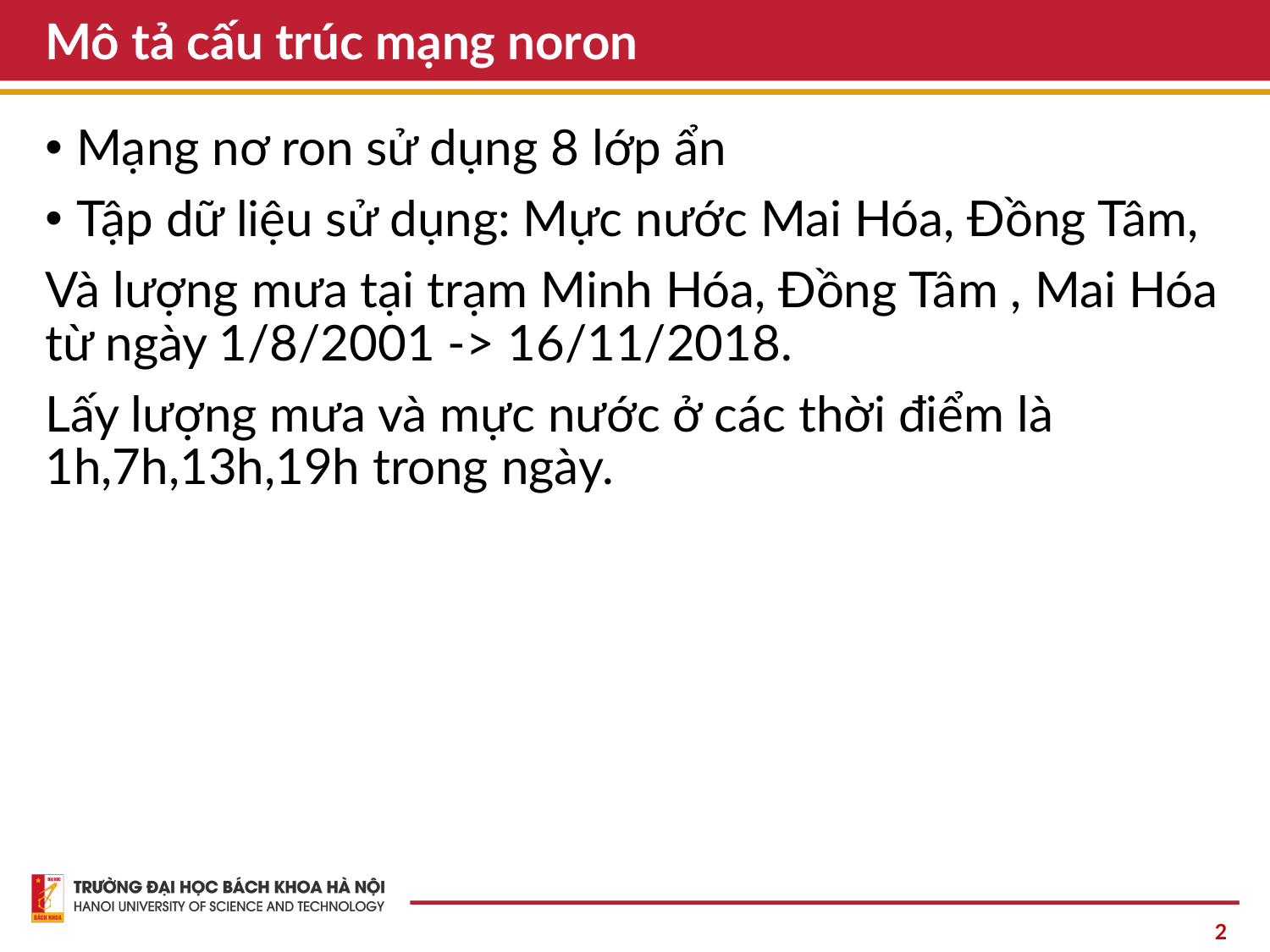

# Mô tả cấu trúc mạng noron
Mạng nơ ron sử dụng 8 lớp ẩn
Tập dữ liệu sử dụng: Mực nước Mai Hóa, Đồng Tâm,
Và lượng mưa tại trạm Minh Hóa, Đồng Tâm , Mai Hóa từ ngày 1/8/2001 -> 16/11/2018.
Lấy lượng mưa và mực nước ở các thời điểm là 1h,7h,13h,19h trong ngày.

2